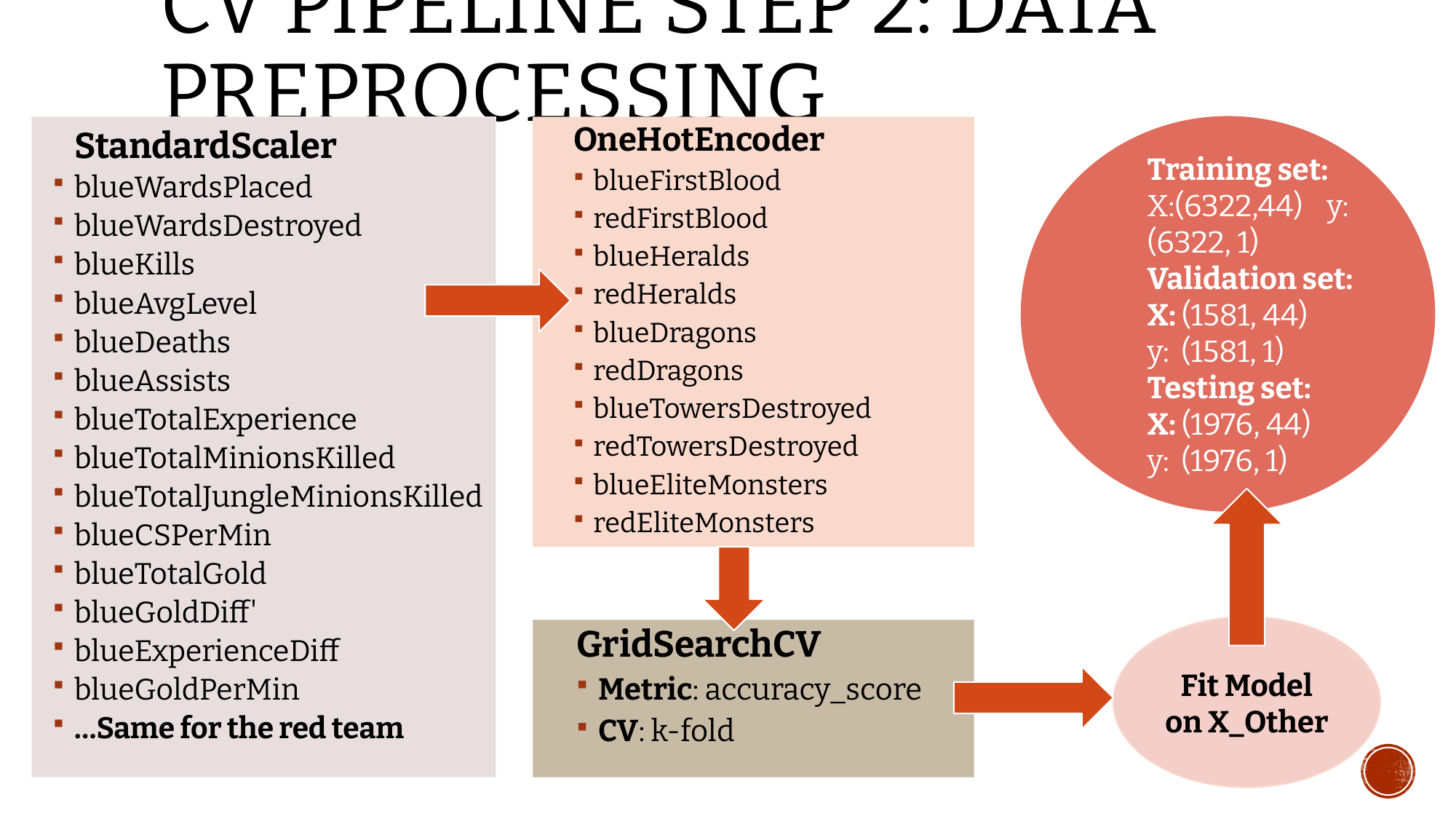

# CV PIPELINE step 2: Data preprocessing
StandardScaler
blueWardsPlaced
blueWardsDestroyed
blueKills
blueAvgLevel
blueDeaths
blueAssists
blueTotalExperience
blueTotalMinionsKilled
blueTotalJungleMinionsKilled
blueCSPerMin
blueTotalGold
blueGoldDiff'
blueExperienceDiff
blueGoldPerMin
…Same for the red team
OneHotEncoder
blueFirstBlood
redFirstBlood
blueHeralds
redHeralds
blueDragons
redDragons
blueTowersDestroyed
redTowersDestroyed
blueEliteMonsters
redEliteMonsters
Training set:
X:(6322,44)    y:(6322, 1)
Validation set:
X: (1581, 44)
y:  (1581, 1)
Testing set:
X: (1976, 44)
y:  (1976, 1)

Fit Model on X_Other
GridSearchCV
Metric: accuracy_score
CV: k-fold